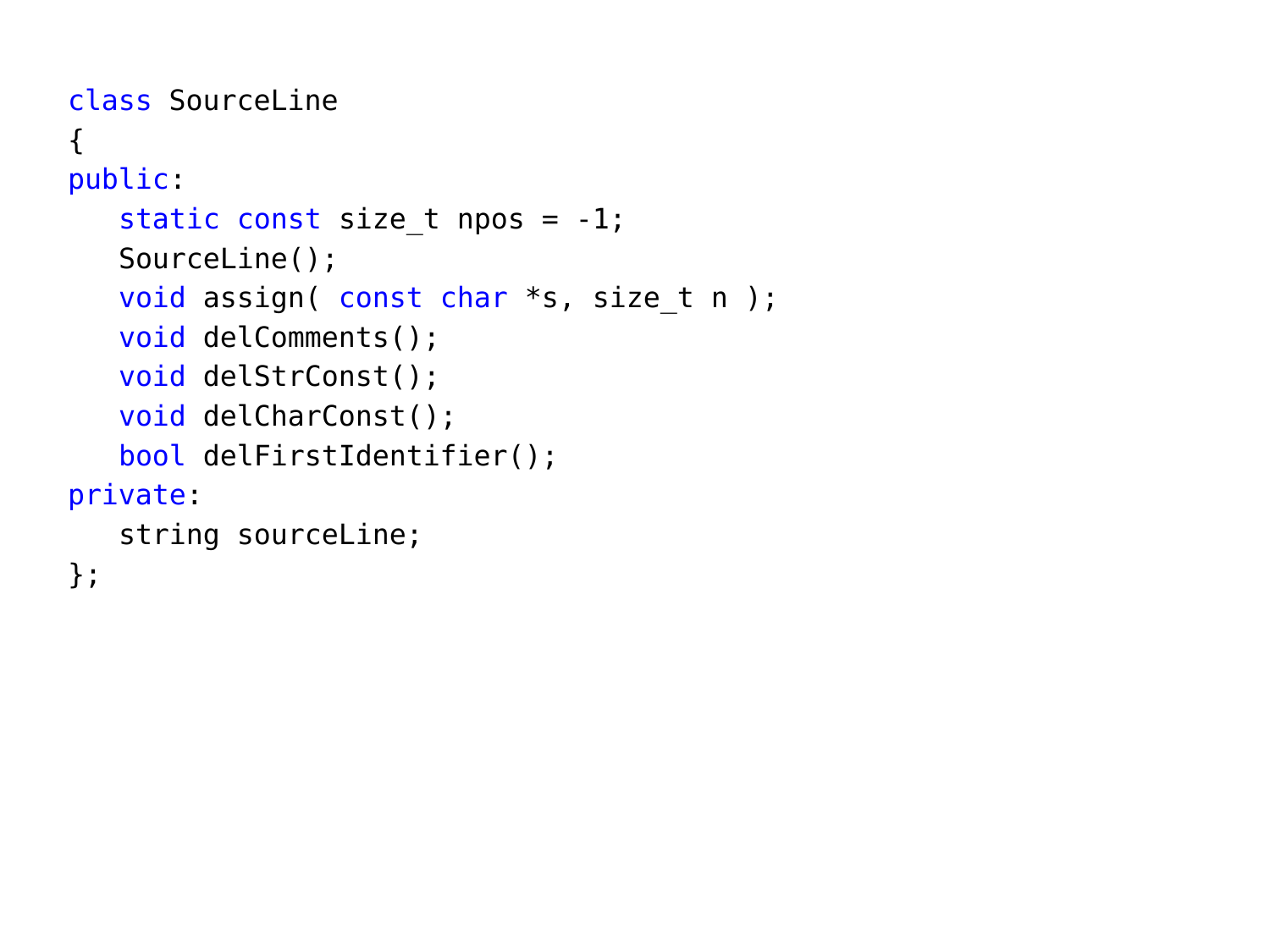

class SourceLine
{
public:
   static const size_t npos = -1;
   SourceLine();
   void assign( const char *s, size_t n );
   void delComments();
   void delStrConst();
   void delCharConst();
   bool delFirstIdentifier();
private:
   string sourceLine;
};